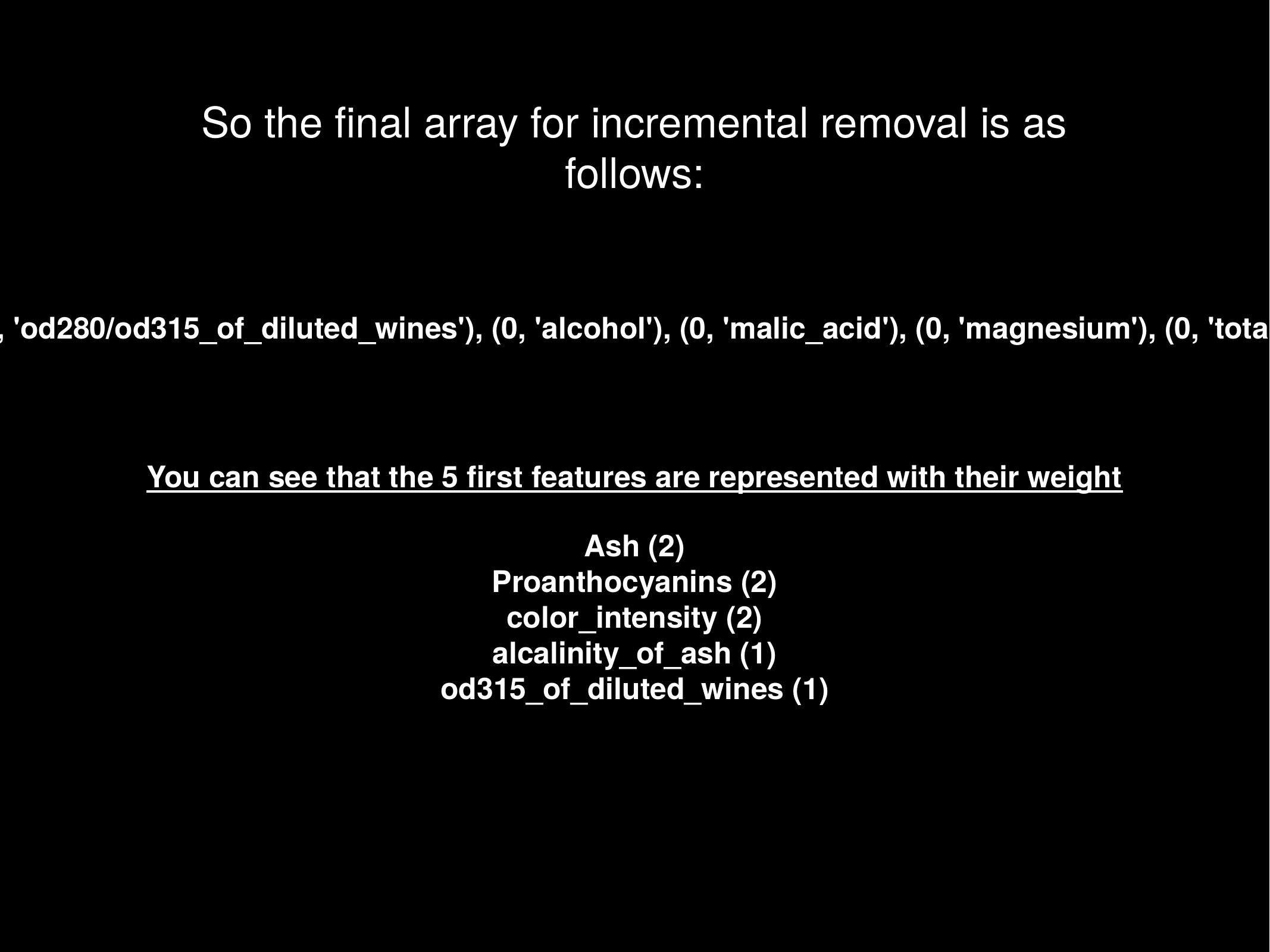

So the final array for incremental removal is as follows:
[(2, 'ash'), (2, 'proanthocyanins'), (2, 'color_intensity'), (1, 'alcalinity_of_ash'), (1, 'od280/od315_of_diluted_wines'), (0, 'alcohol'), (0, 'malic_acid'), (0, 'magnesium'), (0, 'total_phenols'), (0, 'flavanoids'), (0, 'nonflavanoid_phenols'), (0, 'hue'), (0, 'proline')]
You can see that the 5 first features are represented with their weight
Ash (2)
Proanthocyanins (2)
color_intensity (2)
alcalinity_of_ash (1)
od315_of_diluted_wines (1)